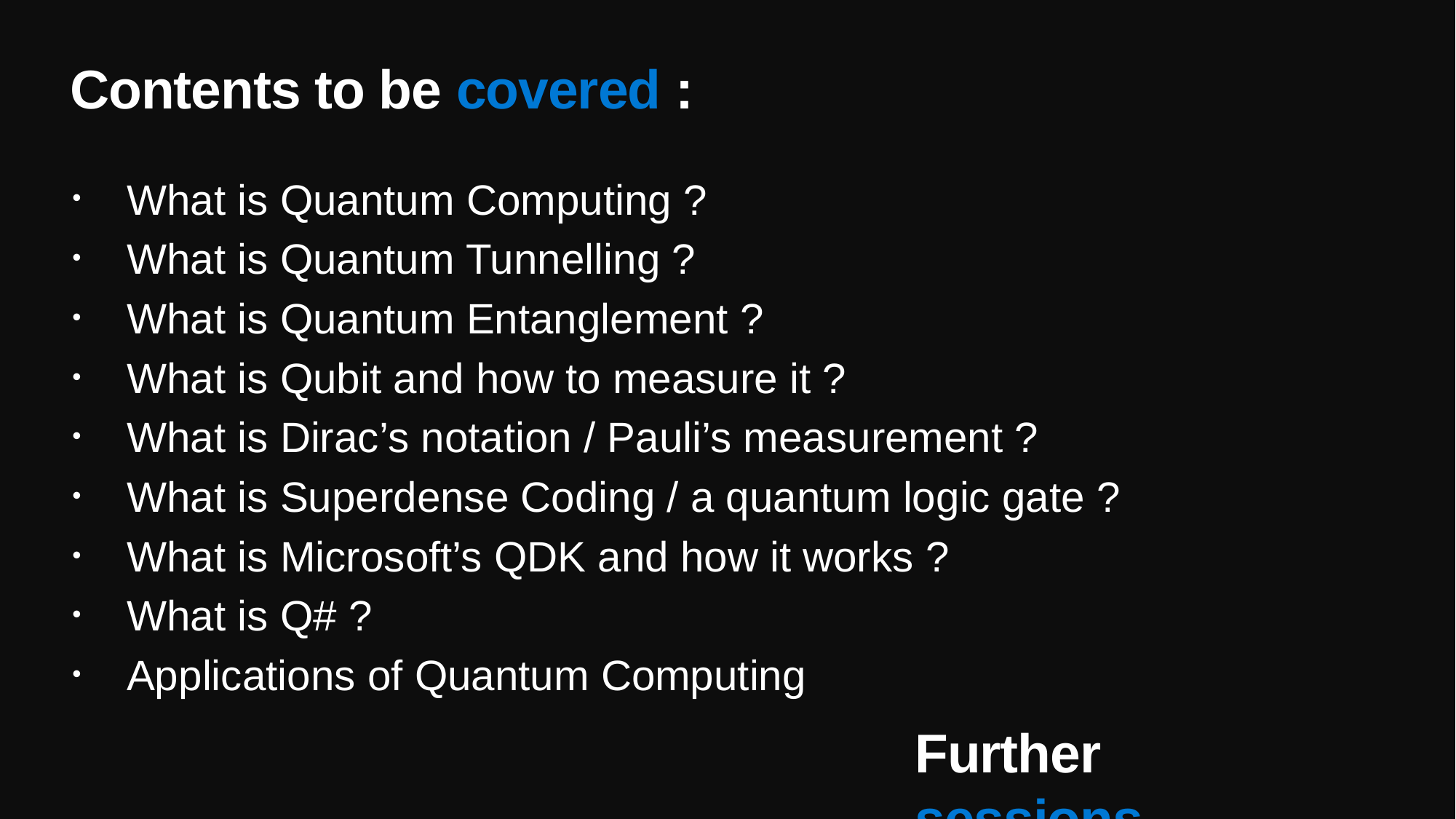

# Contents to be covered :
What is Quantum Computing ?
What is Quantum Tunnelling ?
What is Quantum Entanglement ?
What is Qubit and how to measure it ?
What is Dirac’s notation / Pauli’s measurement ?
What is Superdense Coding / a quantum logic gate ?
What is Microsoft’s QDK and how it works ?
What is Q# ?
Applications of Quantum Computing
Further sessions……